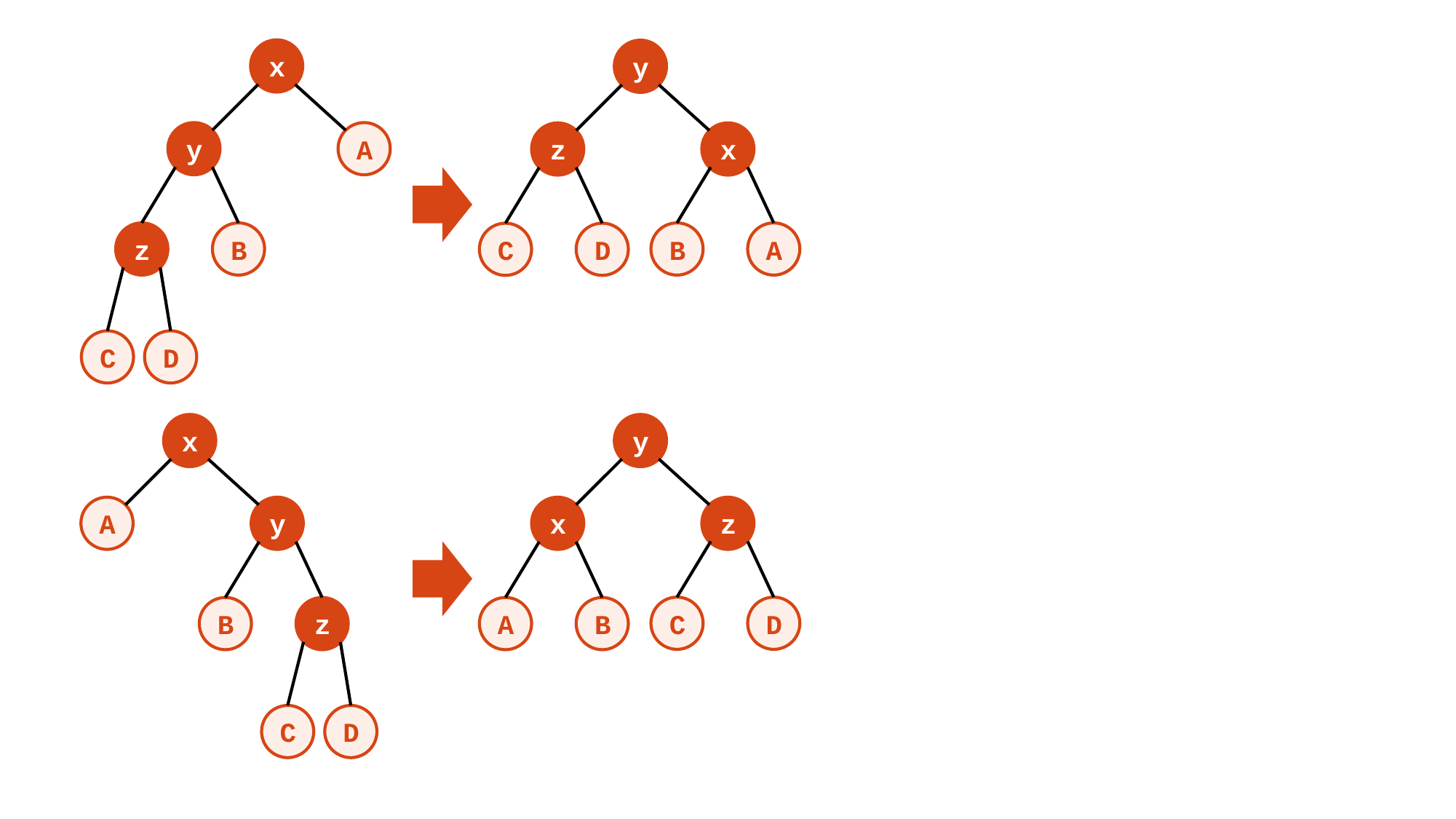

x
y
y
A
z
x

z
B
B
A
C
D
C
D
y
x
x
z
A
y

C
D
A
B
B
z
C
D